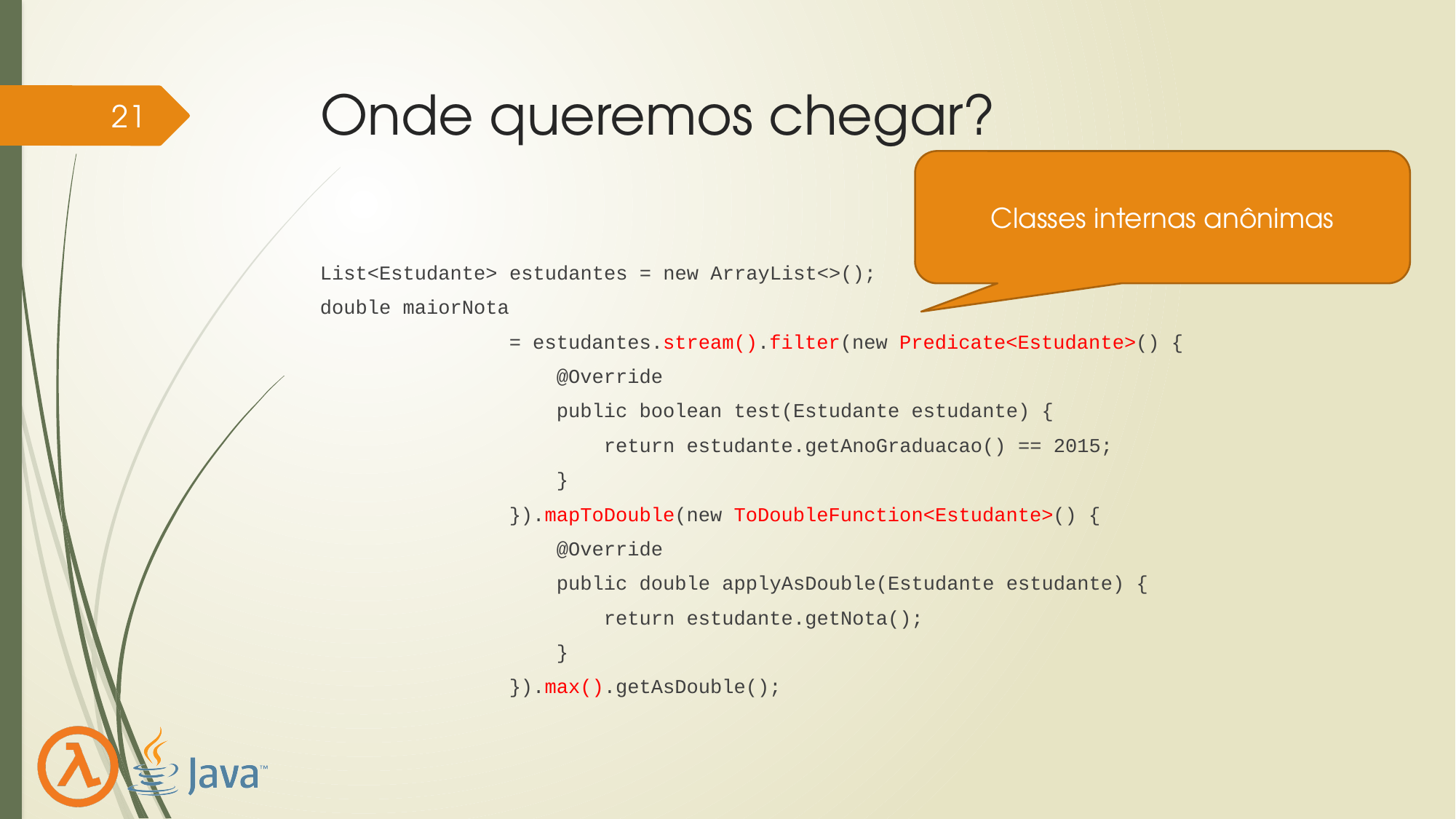

# Onde queremos chegar?
21
Classes internas anônimas
List<Estudante> estudantes = new ArrayList<>();
double maiorNota
                = estudantes.stream().filter(new Predicate<Estudante>() {
                    @Override
                    public boolean test(Estudante estudante) {
                        return estudante.getAnoGraduacao() == 2015;
                    }
                }).mapToDouble(new ToDoubleFunction<Estudante>() {
                    @Override
                    public double applyAsDouble(Estudante estudante) {
                        return estudante.getNota();
                    }
                }).max().getAsDouble();